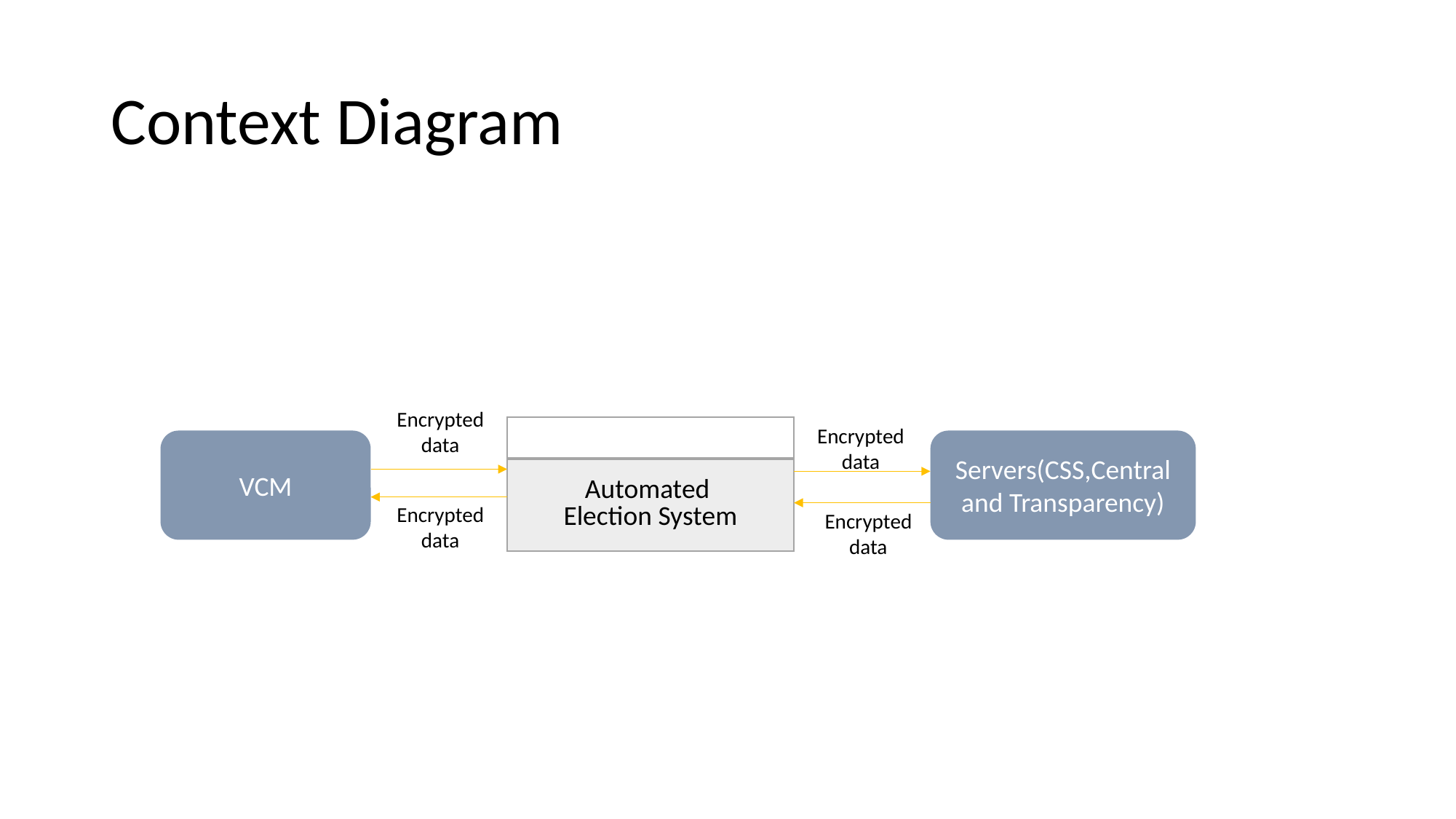

# Context Diagram
Encrypted data
|  |
| --- |
| Automated Election System |
Encrypted data
VCM

Servers(CSS,Central and Transparency)

Encrypted data
Encrypted data